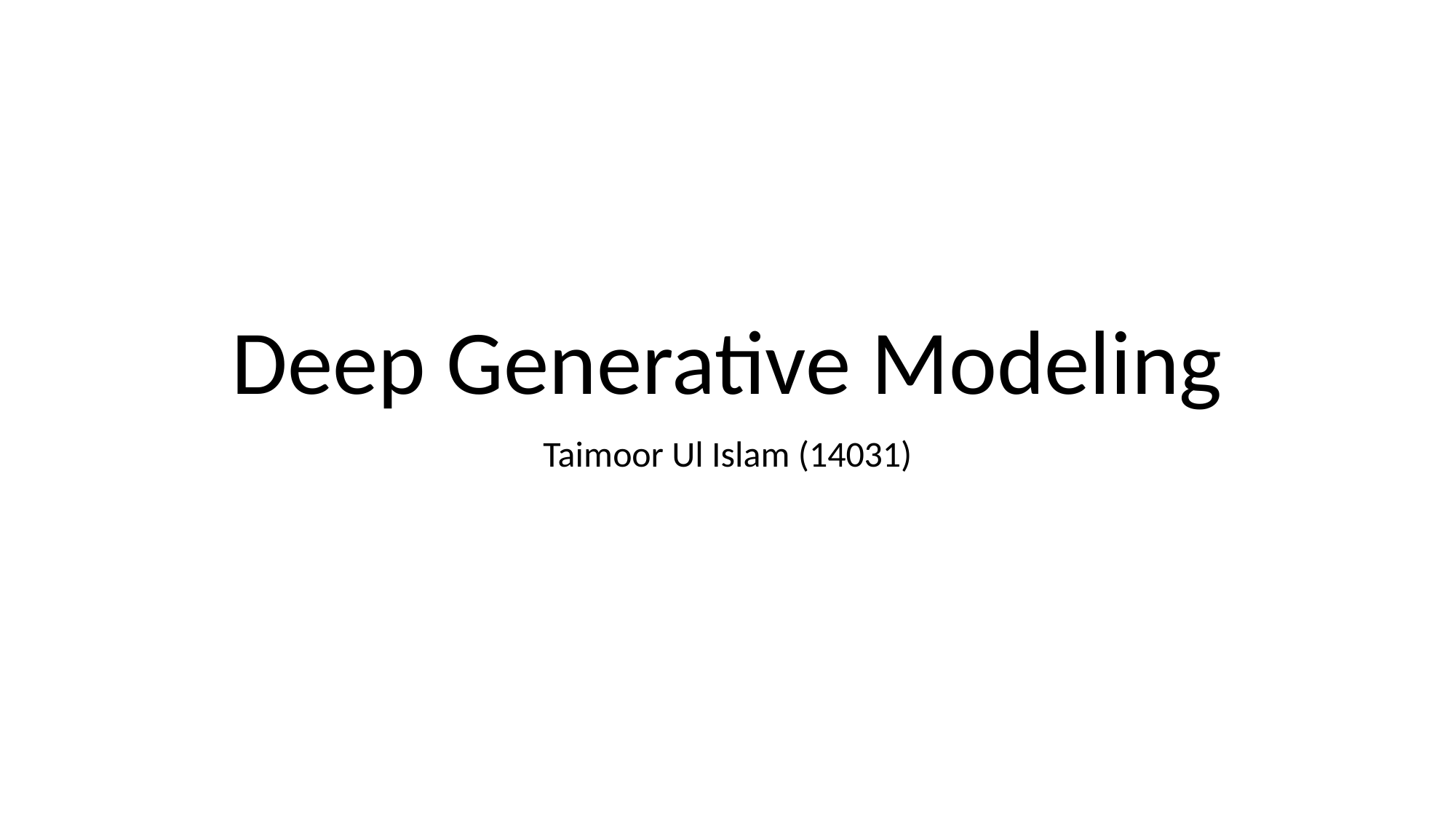

# Deep Generative Modeling
Taimoor Ul Islam (14031)